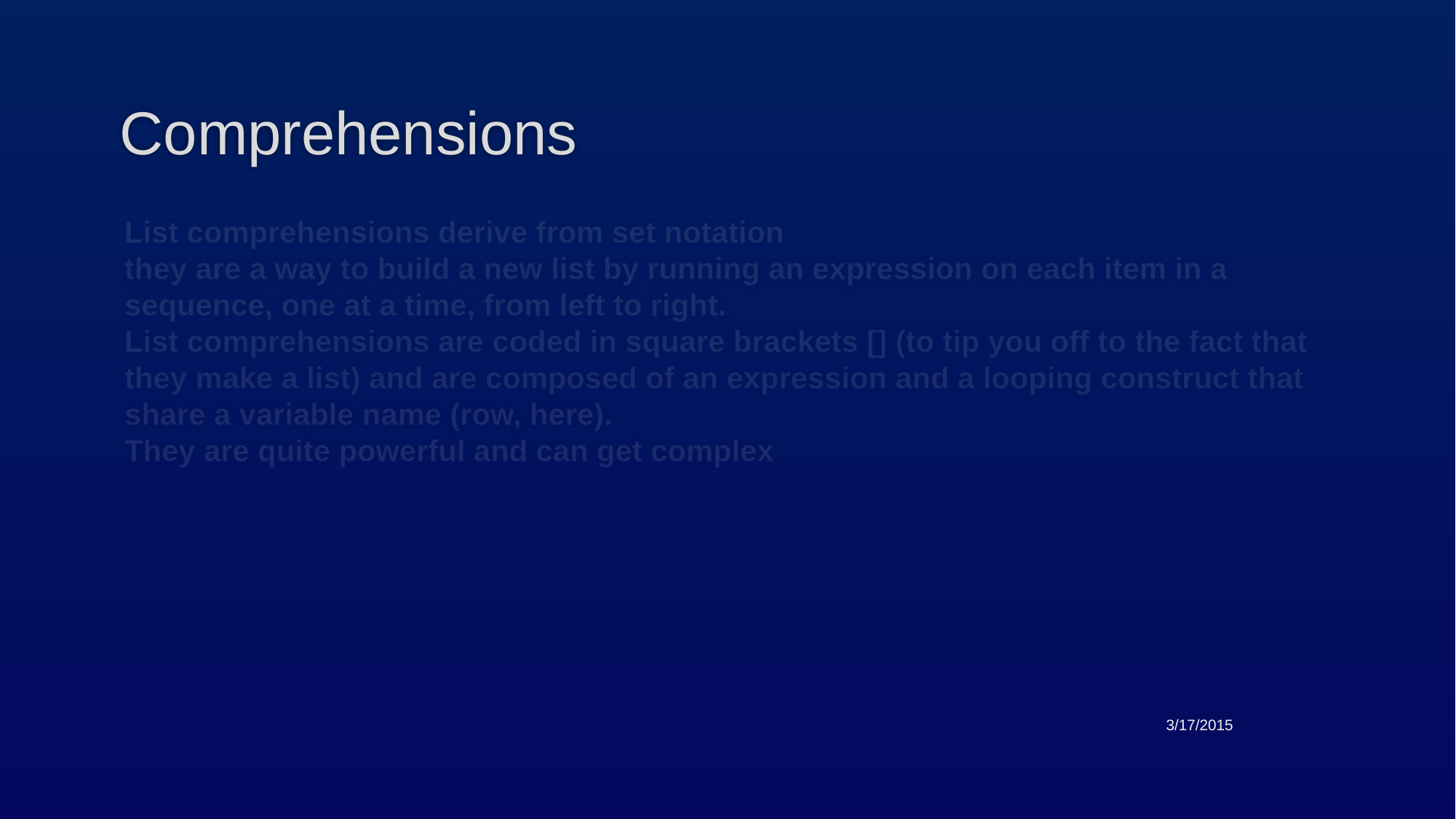

# Comprehensions
List comprehensions derive from set notation
they are a way to build a new list by running an expression on each item in a sequence, one at a time, from left to right.
List comprehensions are coded in square brackets [] (to tip you off to the fact that they make a list) and are composed of an expression and a looping construct that share a variable name (row, here).
They are quite powerful and can get complex
3/17/2015